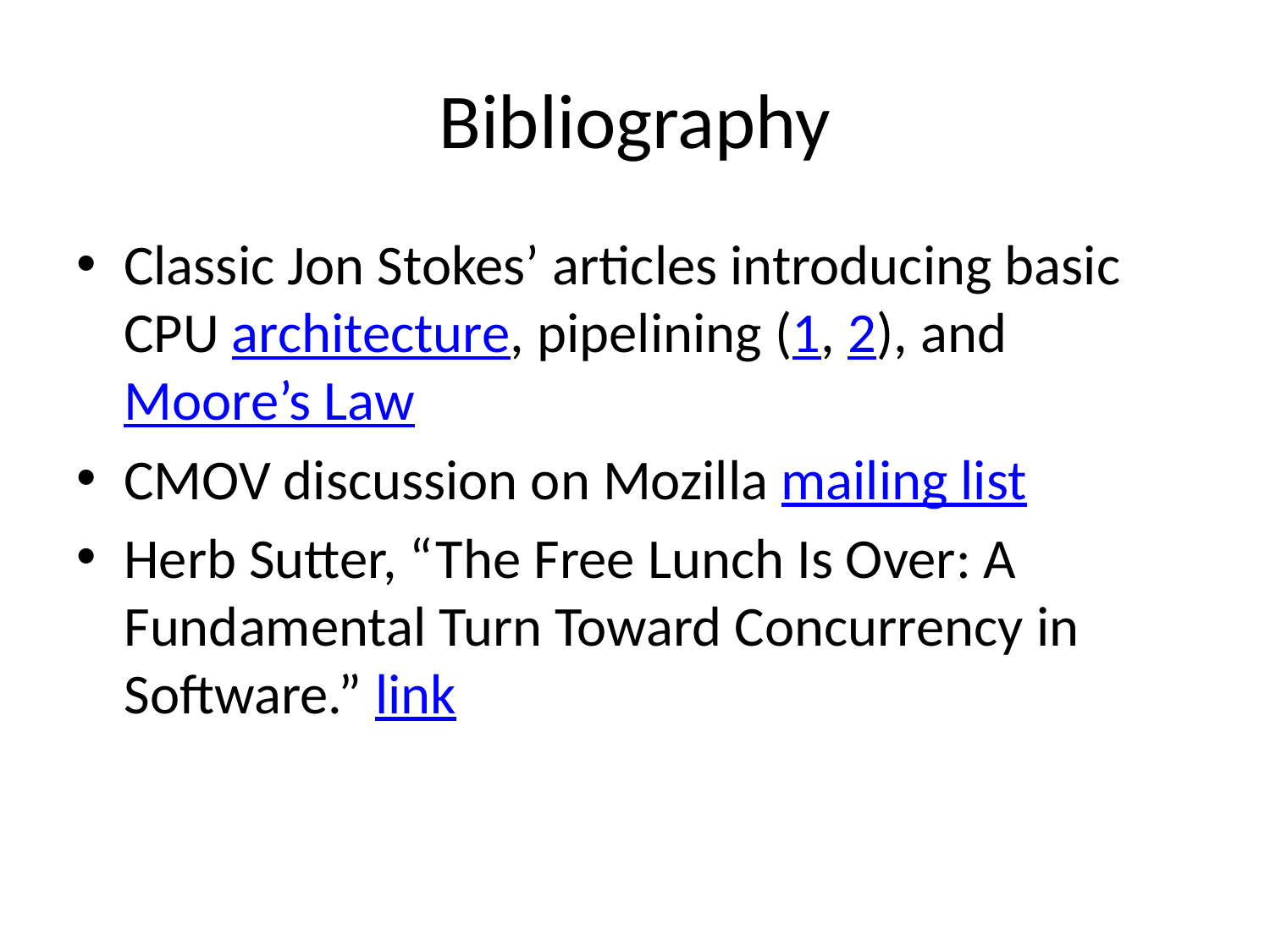

# Bibliography
Classic Jon Stokes’ articles introducing basic CPU architecture, pipelining (1, 2), and Moore’s Law
CMOV discussion on Mozilla mailing list
Herb Sutter, “The Free Lunch Is Over: A Fundamental Turn Toward Concurrency in Software.” link